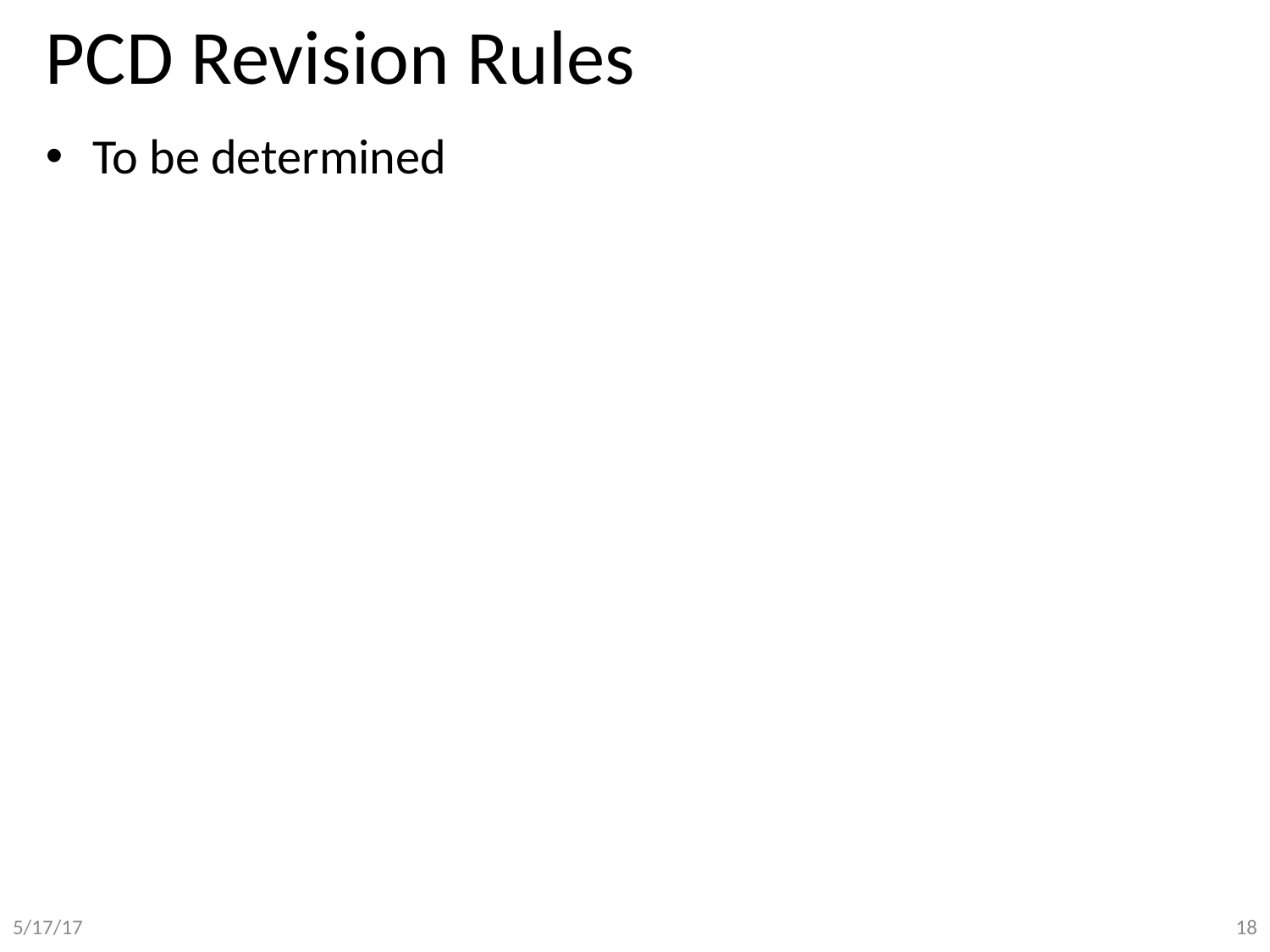

# PCD Revision Rules
To be determined

18
5/17/17